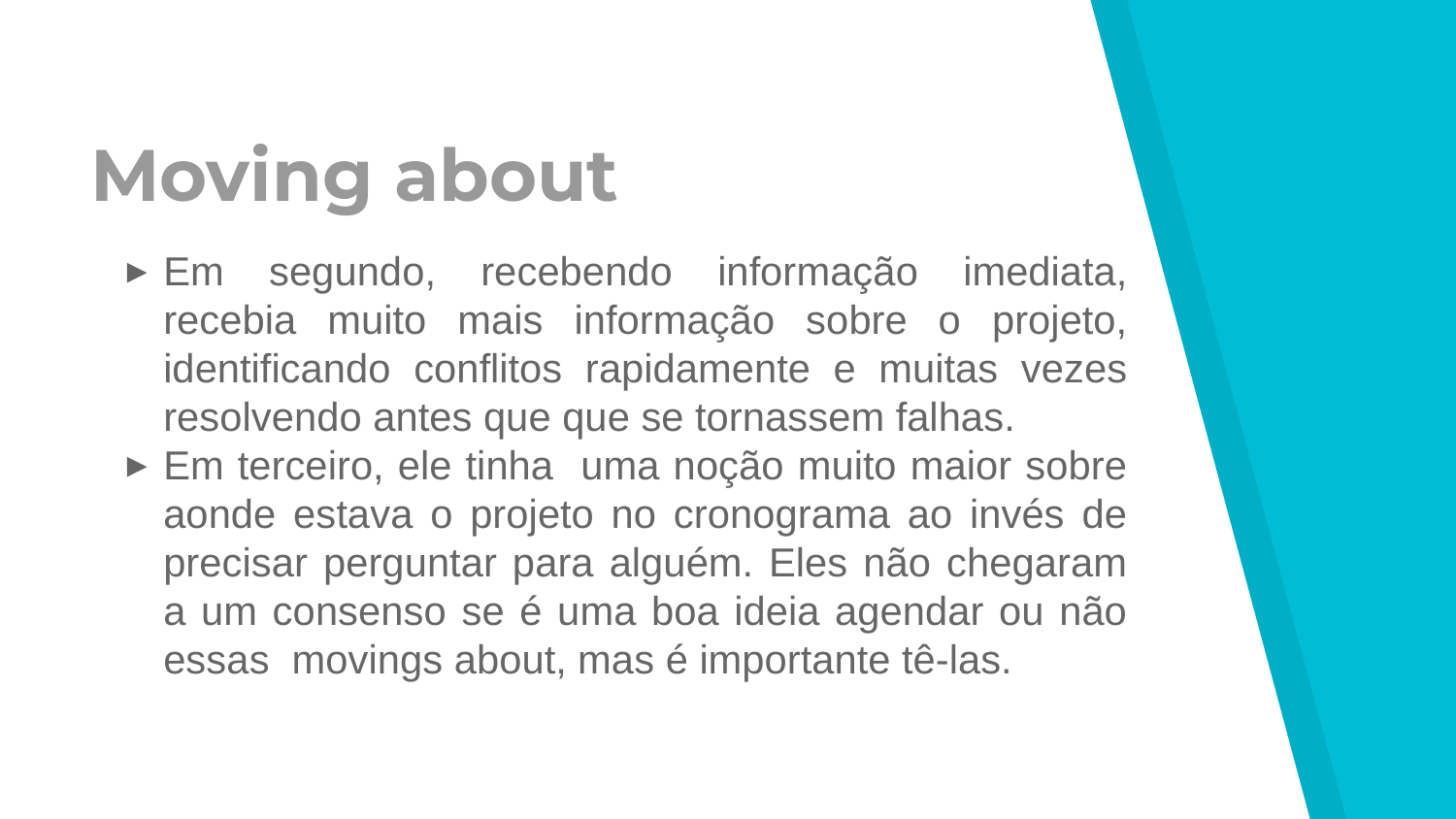

Moving about
Em segundo, recebendo informação imediata, recebia muito mais informação sobre o projeto, identificando conflitos rapidamente e muitas vezes resolvendo antes que que se tornassem falhas.
Em terceiro, ele tinha  uma noção muito maior sobre aonde estava o projeto no cronograma ao invés de precisar perguntar para alguém. Eles não chegaram a um consenso se é uma boa ideia agendar ou não essas  movings about, mas é importante tê-las.